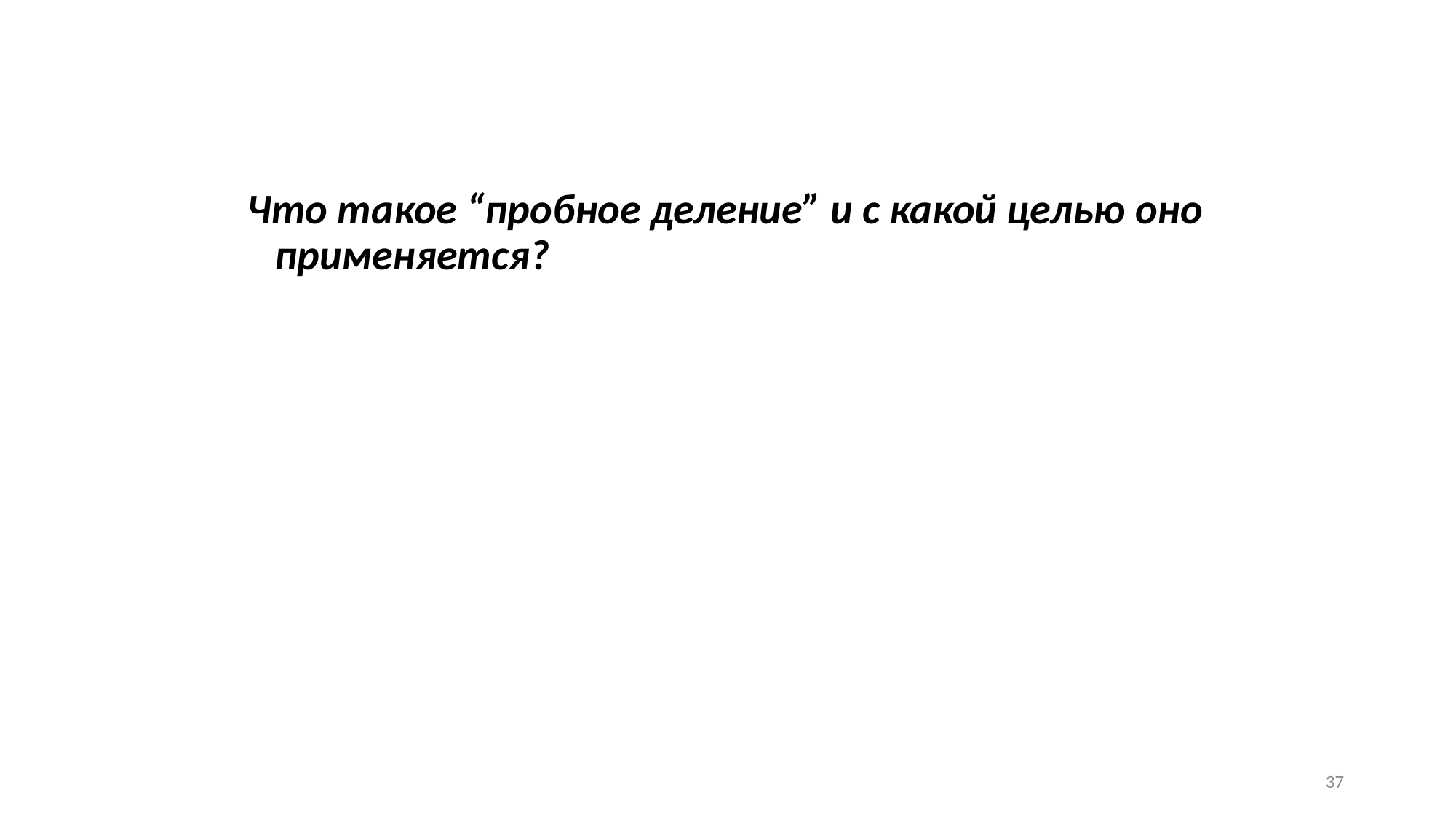

Что такое “пробное деление” и с какой целью оно применяется?
37